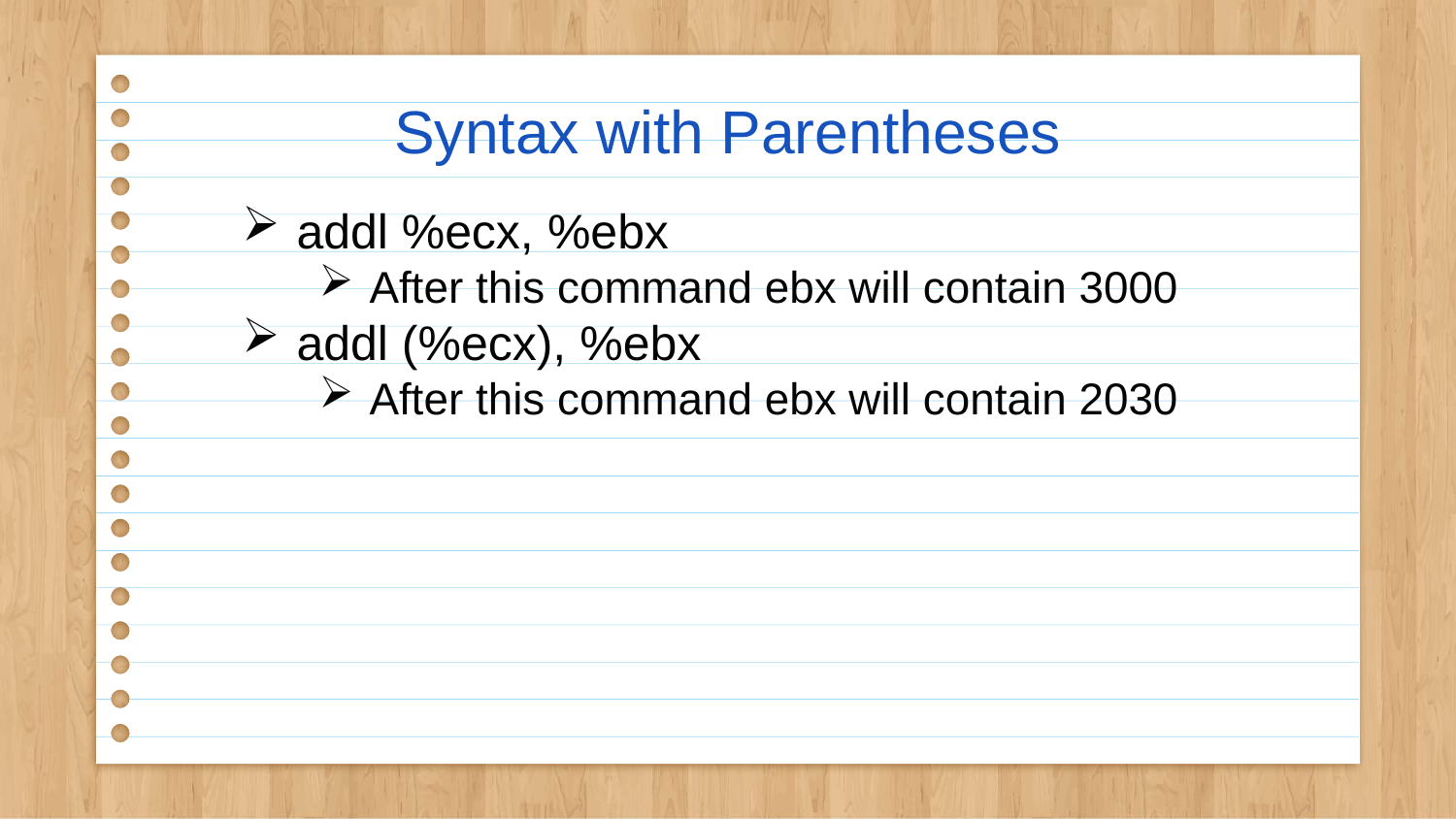

# Syntax with Parentheses
addl %ecx, %ebx
After this command ebx will contain 3000
addl (%ecx), %ebx
After this command ebx will contain 2030